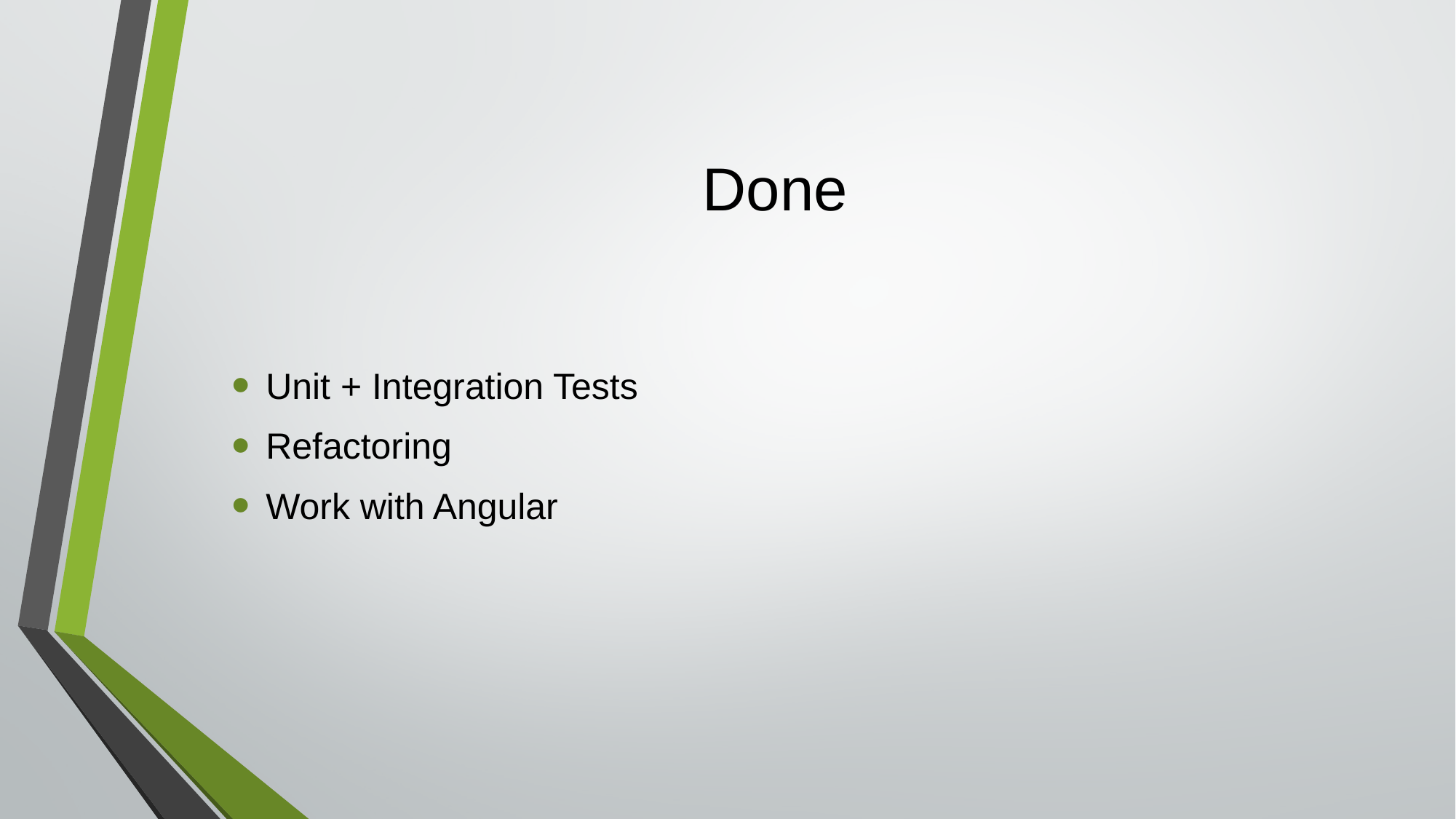

# Done
Unit + Integration Tests
Refactoring
Work with Angular